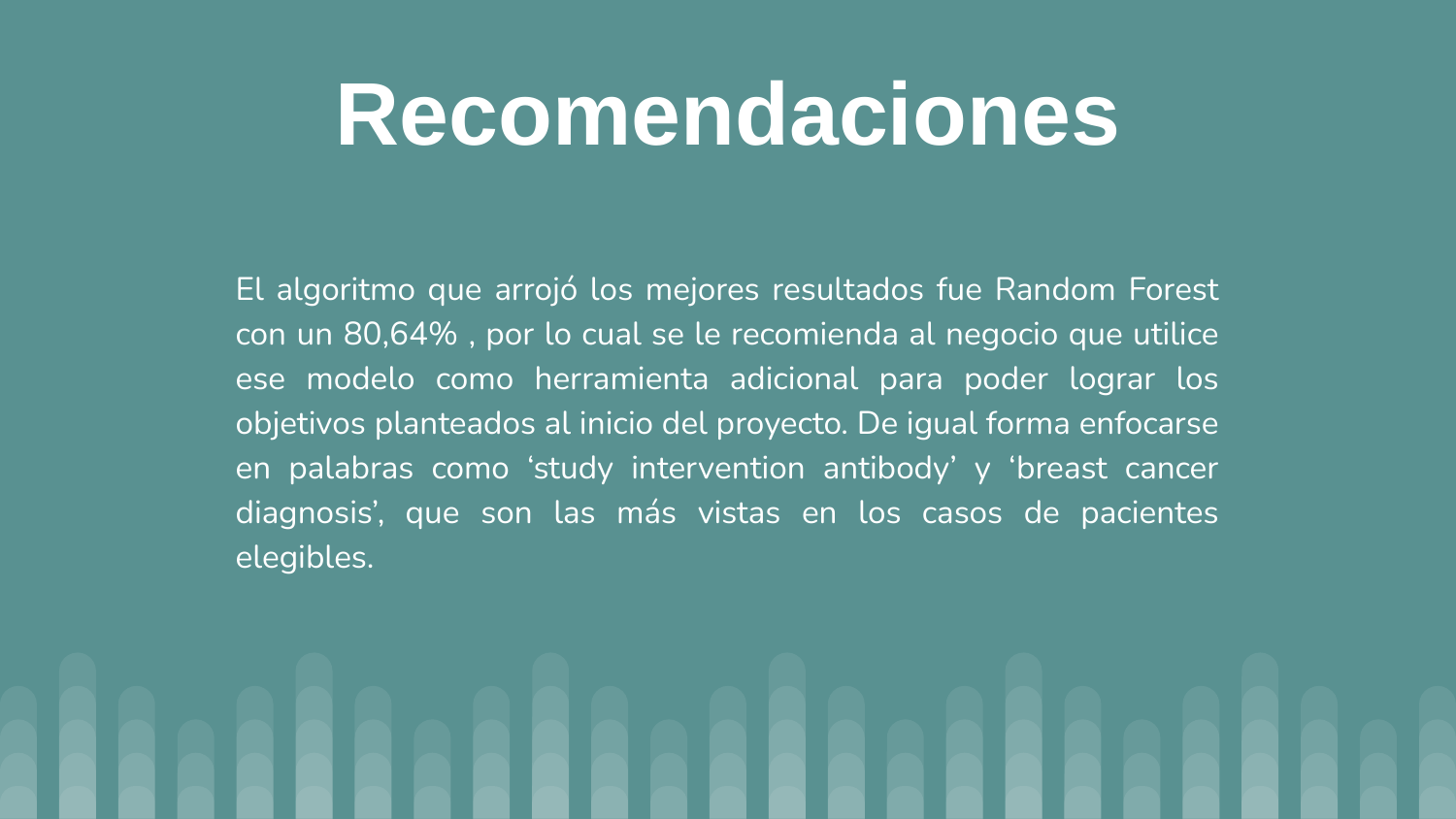

# Recomendaciones
El algoritmo que arrojó los mejores resultados fue Random Forest con un 80,64% , por lo cual se le recomienda al negocio que utilice ese modelo como herramienta adicional para poder lograr los objetivos planteados al inicio del proyecto. De igual forma enfocarse en palabras como ‘study intervention antibody’ y ‘breast cancer diagnosis’, que son las más vistas en los casos de pacientes elegibles.